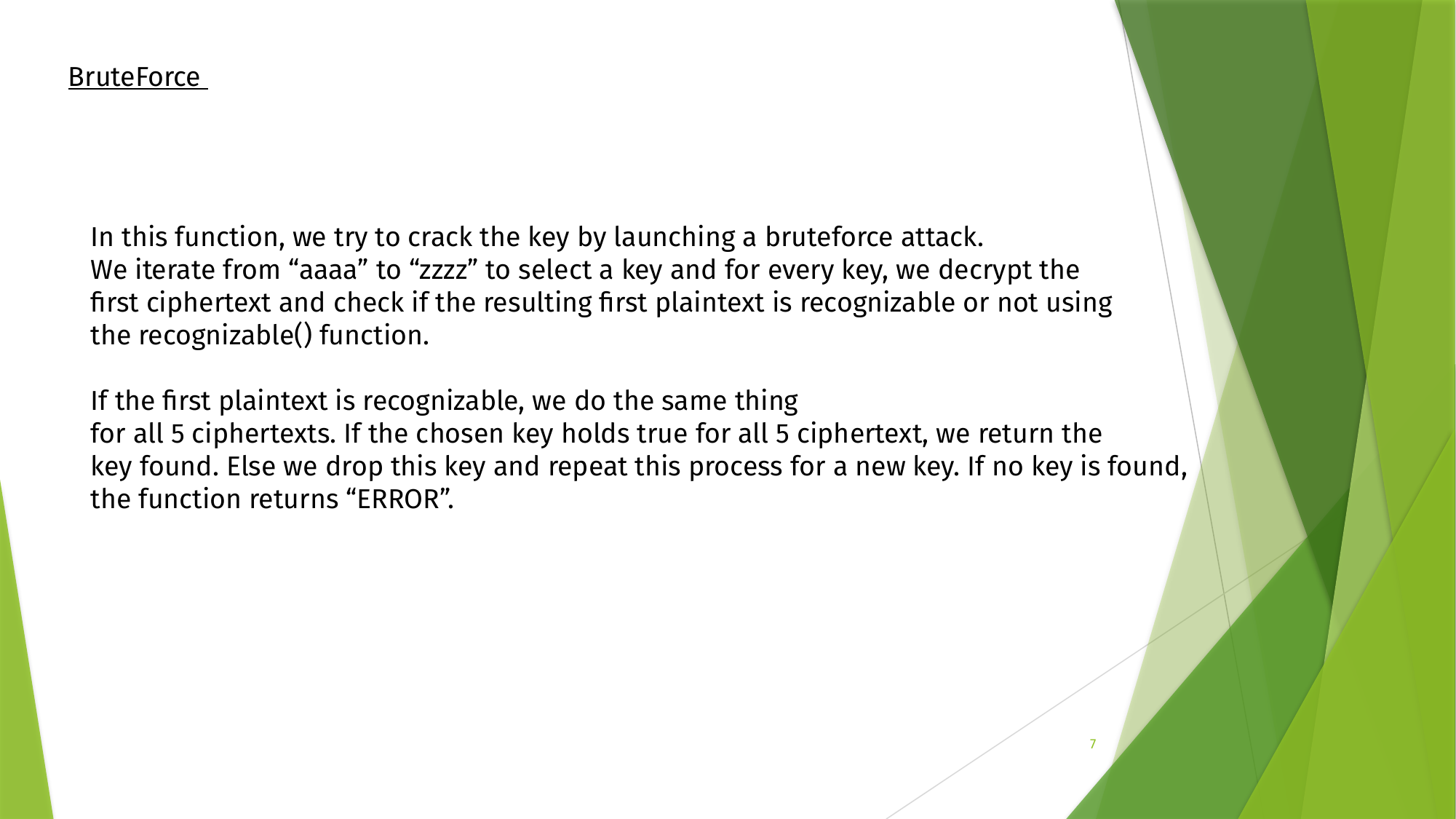

BruteForce
In this function, we try to crack the key by launching a bruteforce attack.
We iterate from “aaaa” to “zzzz” to select a key and for every key, we decrypt the
first ciphertext and check if the resulting first plaintext is recognizable or not using
the recognizable() function.

If the first plaintext is recognizable, we do the same thing
for all 5 ciphertexts. If the chosen key holds true for all 5 ciphertext, we return the
key found. Else we drop this key and repeat this process for a new key. If no key is found,
the function returns “ERROR”.
7